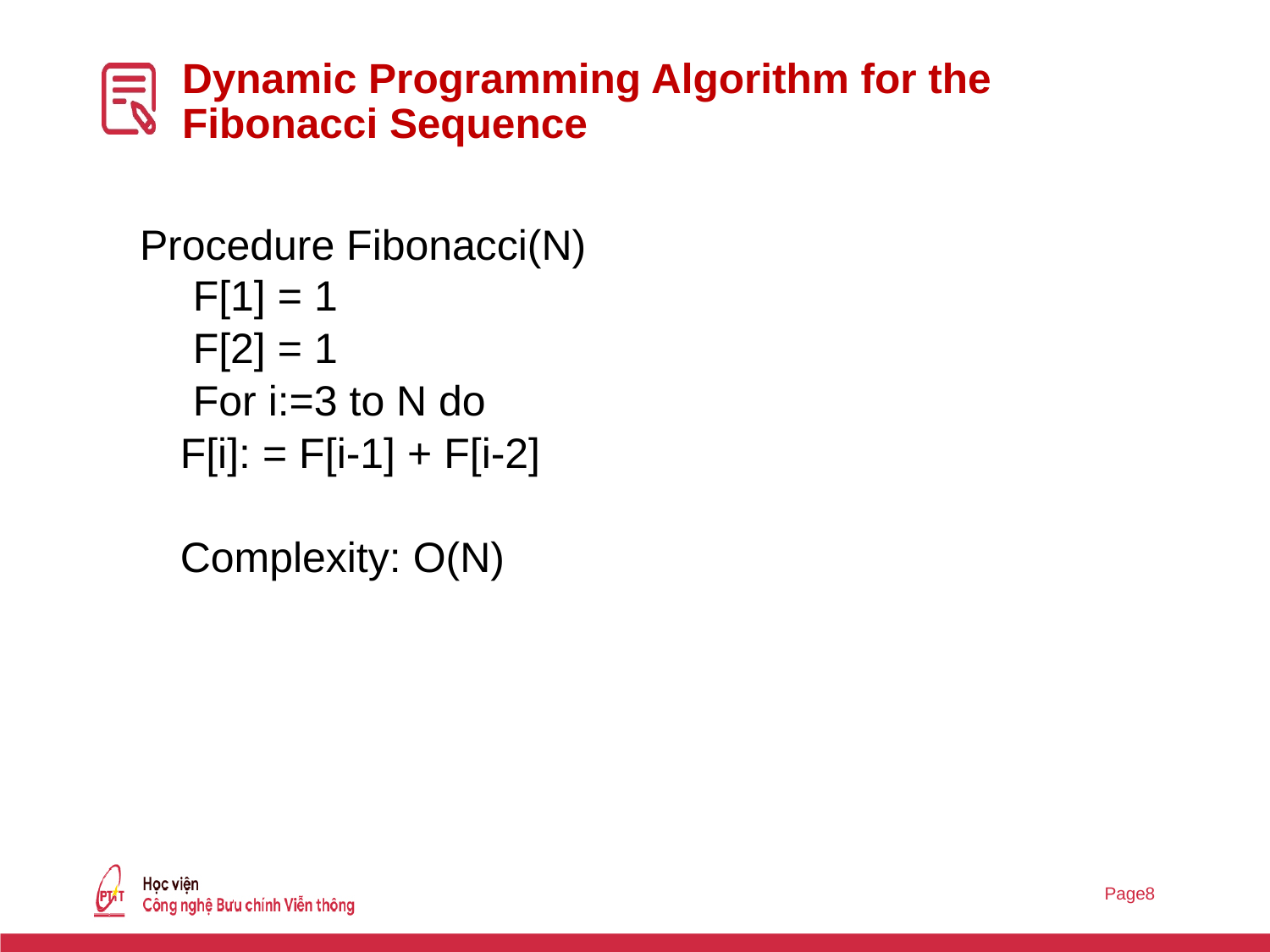

# Dynamic Programming Algorithm for the Fibonacci Sequence
Procedure Fibonacci(N)
F[1] = 1
F[2] = 1
For i:=3 to N do
F[i]: = F[i-1] + F[i-2]

Complexity: O(N)